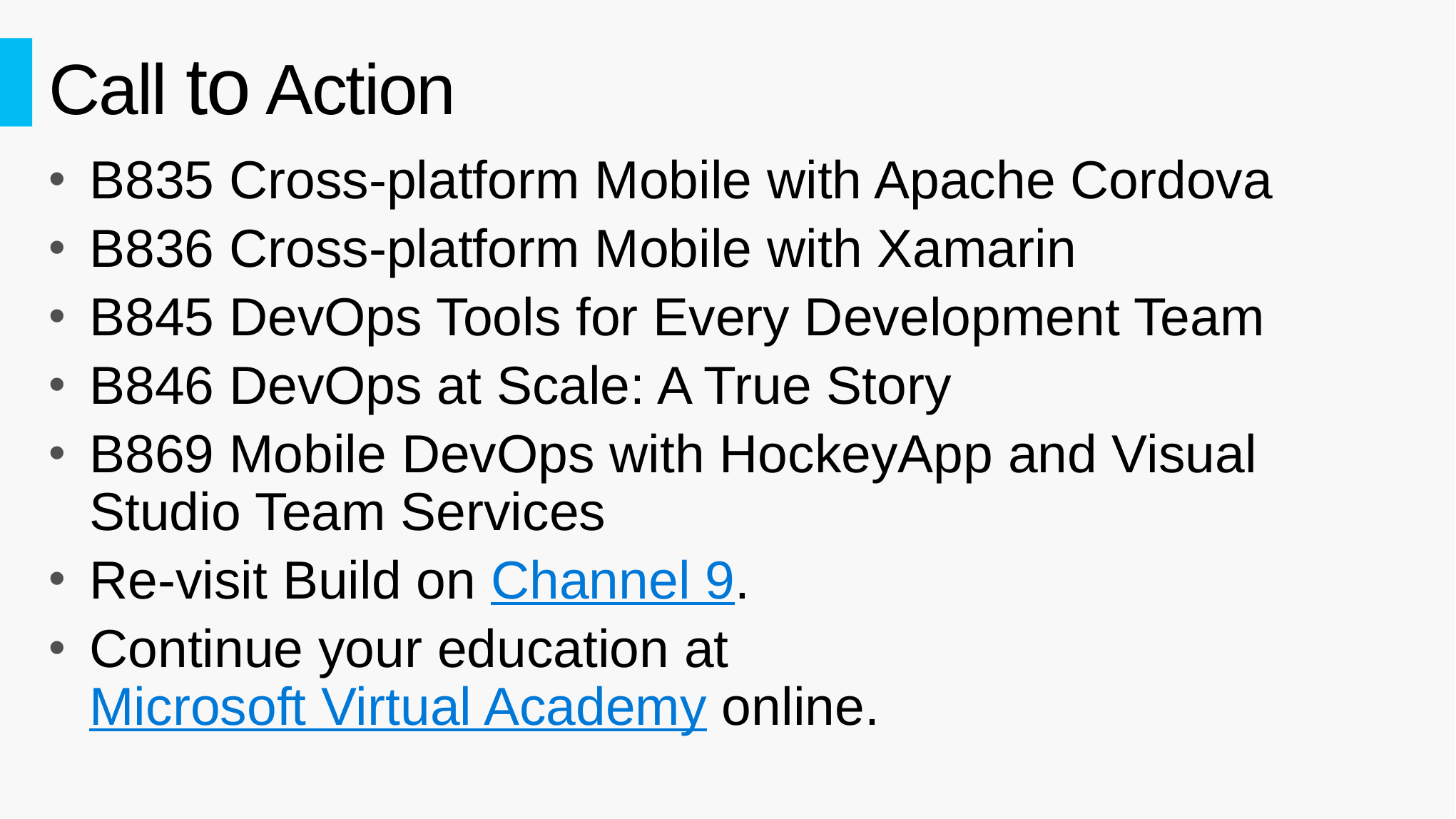

# Call to Action

B835 Cross-platform Mobile with Apache Cordova
B836 Cross-platform Mobile with Xamarin
B845 DevOps Tools for Every Development Team
B846 DevOps at Scale: A True Story
B869 Mobile DevOps with HockeyApp and Visual Studio Team Services
Re-visit Build on Channel 9.
Continue your education at
Microsoft Virtual Academy online.